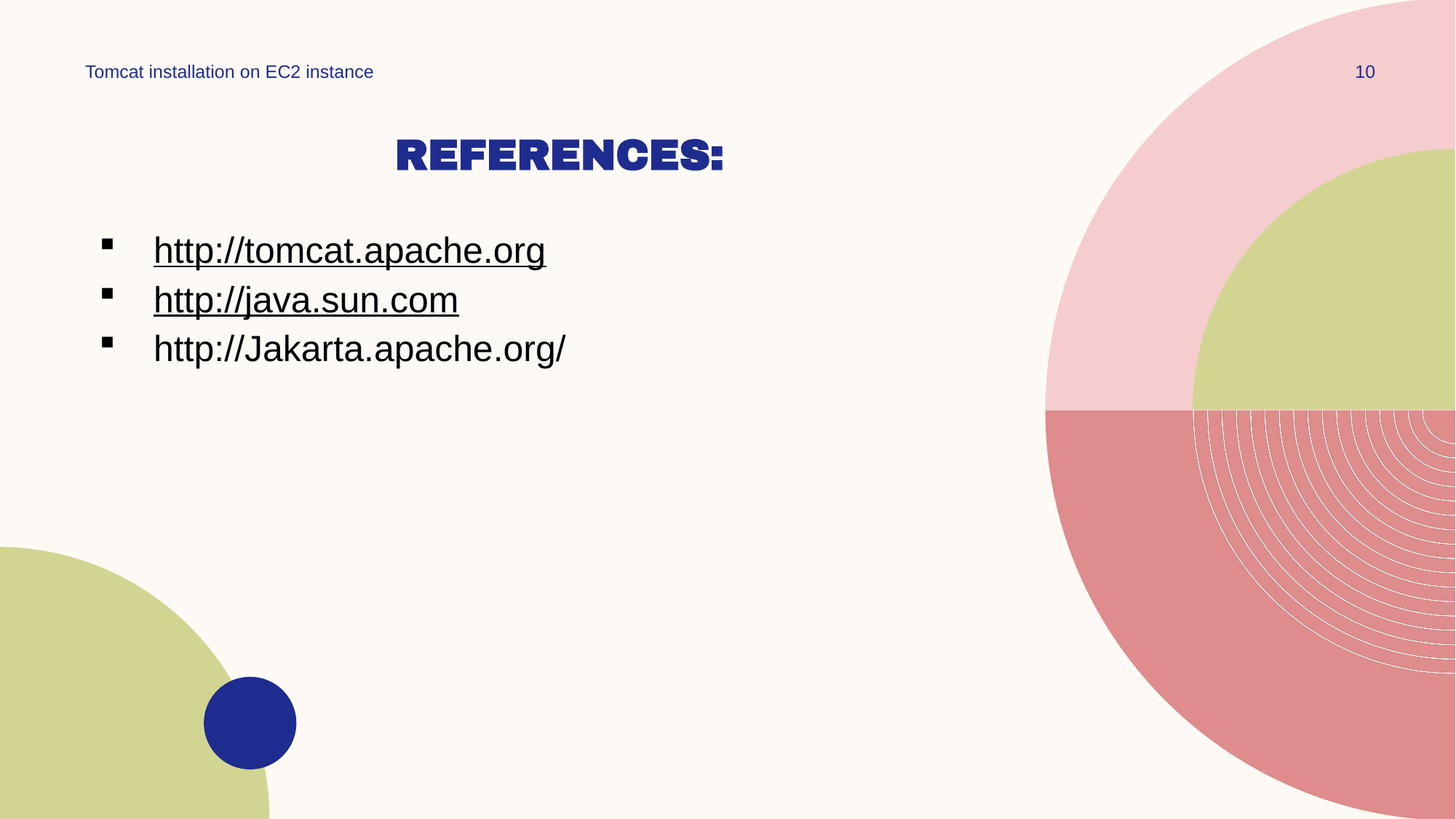

Tomcat installation on EC2 instance
10
# References:
http://tomcat.apache.org
http://java.sun.com
http://Jakarta.apache.org/